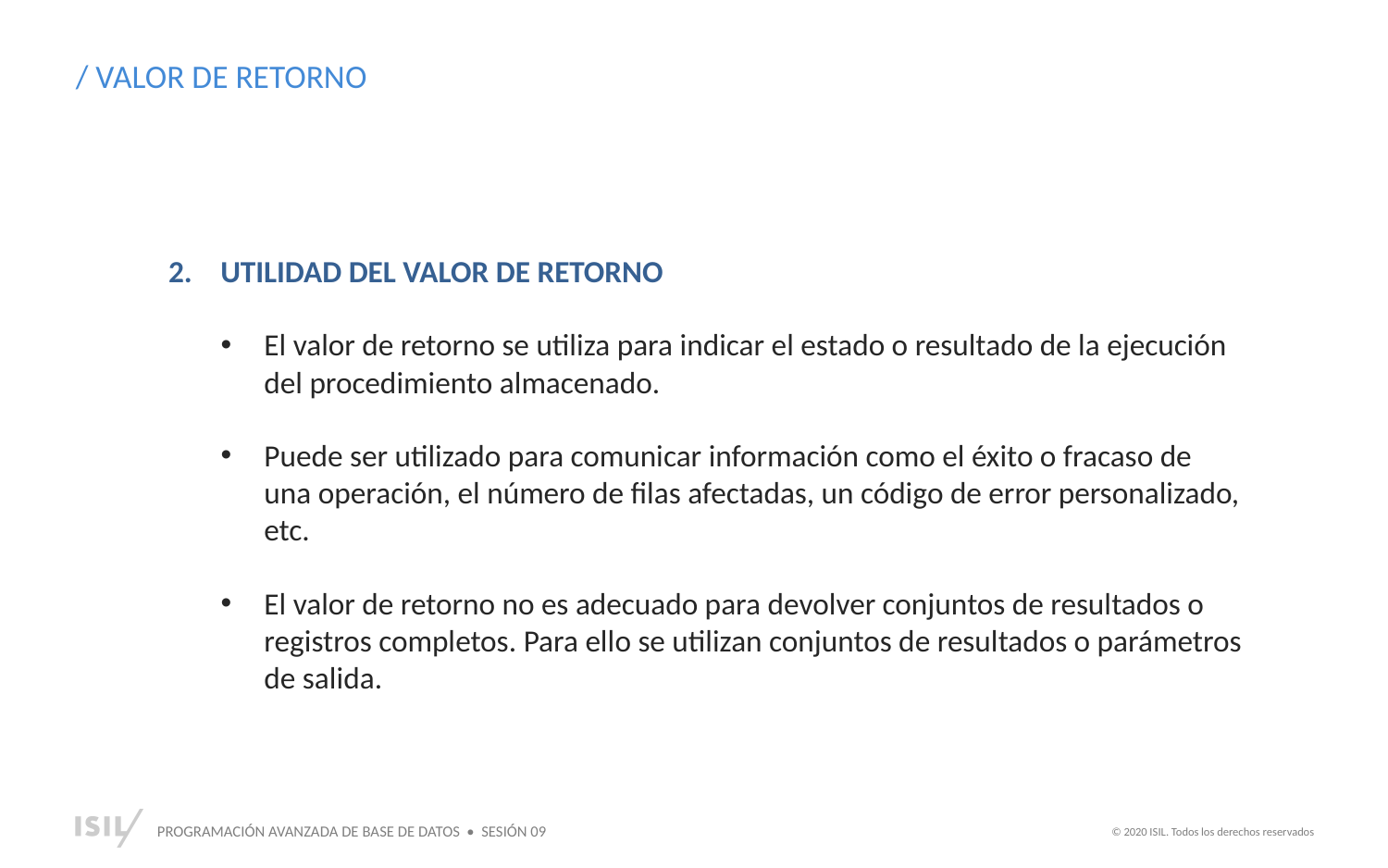

/ VALOR DE RETORNO
UTILIDAD DEL VALOR DE RETORNO

El valor de retorno se utiliza para indicar el estado o resultado de la ejecución del procedimiento almacenado.

Puede ser utilizado para comunicar información como el éxito o fracaso de una operación, el número de filas afectadas, un código de error personalizado, etc.

El valor de retorno no es adecuado para devolver conjuntos de resultados o registros completos. Para ello se utilizan conjuntos de resultados o parámetros de salida.